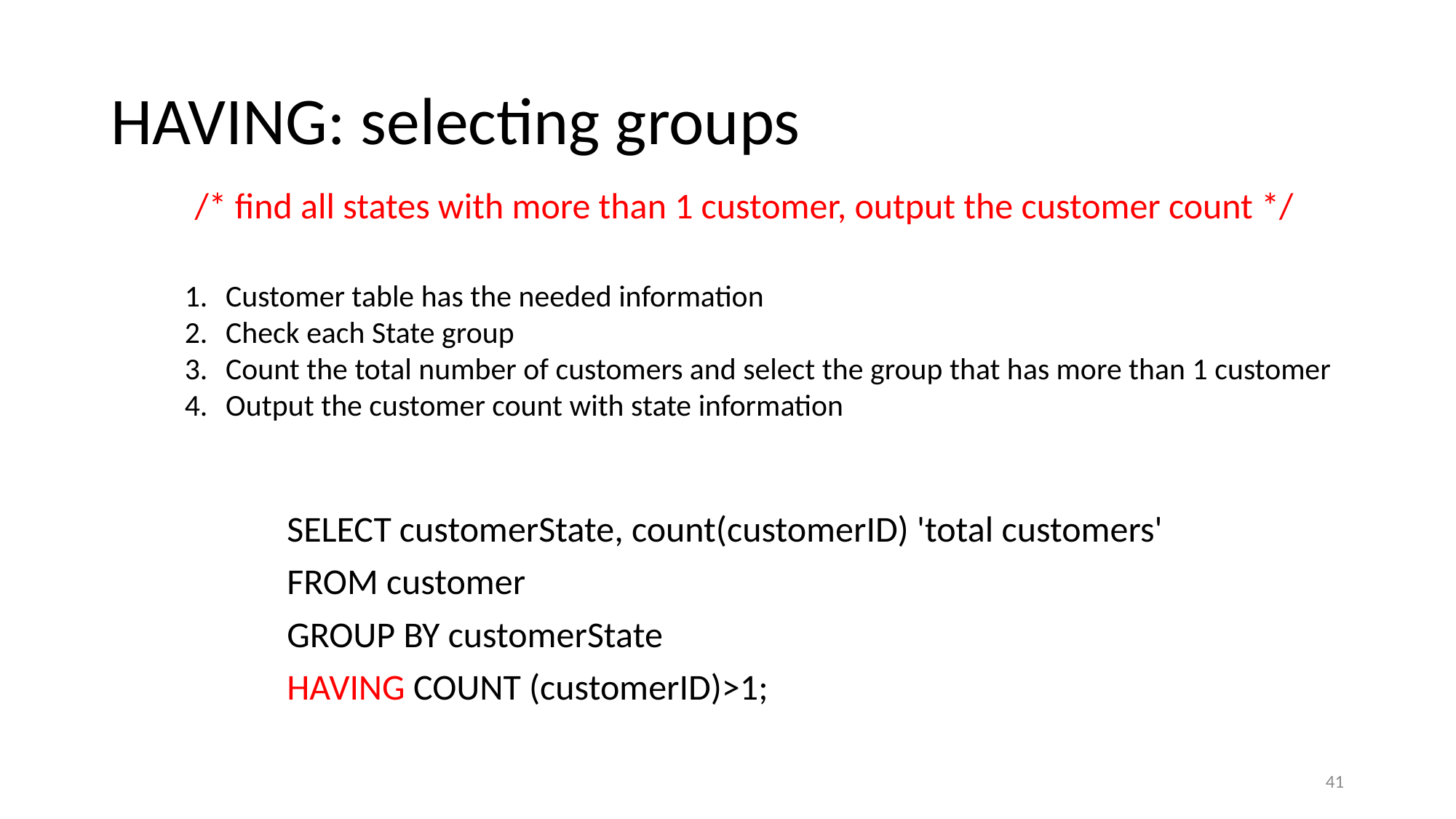

# HAVING: selecting groups
/* find all states with more than 1 customer, output the customer count */
Customer table has the needed information
Check each State group
Count the total number of customers and select the group that has more than 1 customer
Output the customer count with state information
SELECT customerState, count(customerID) 'total customers'
FROM customer
GROUP BY customerState
HAVING COUNT (customerID)>1;
41